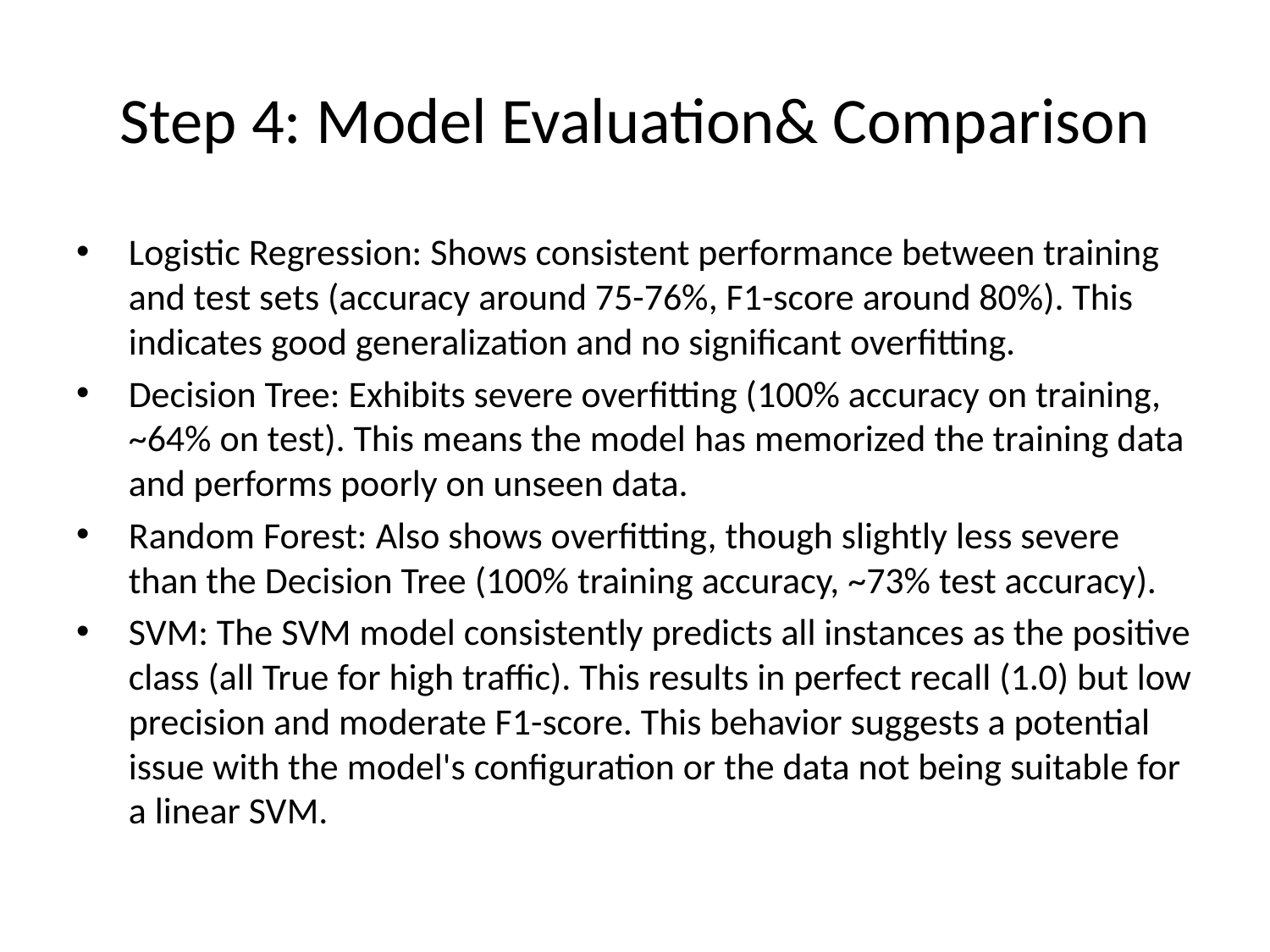

# Step 4: Model Evaluation& Comparison

Logistic Regression: Shows consistent performance between training and test sets (accuracy around 75-76%, F1-score around 80%). This indicates good generalization and no significant overfitting.
Decision Tree: Exhibits severe overfitting (100% accuracy on training, ~64% on test). This means the model has memorized the training data and performs poorly on unseen data.
Random Forest: Also shows overfitting, though slightly less severe than the Decision Tree (100% training accuracy, ~73% test accuracy).
SVM: The SVM model consistently predicts all instances as the positive class (all True for high traffic). This results in perfect recall (1.0) but low precision and moderate F1-score. This behavior suggests a potential issue with the model's configuration or the data not being suitable for a linear SVM.